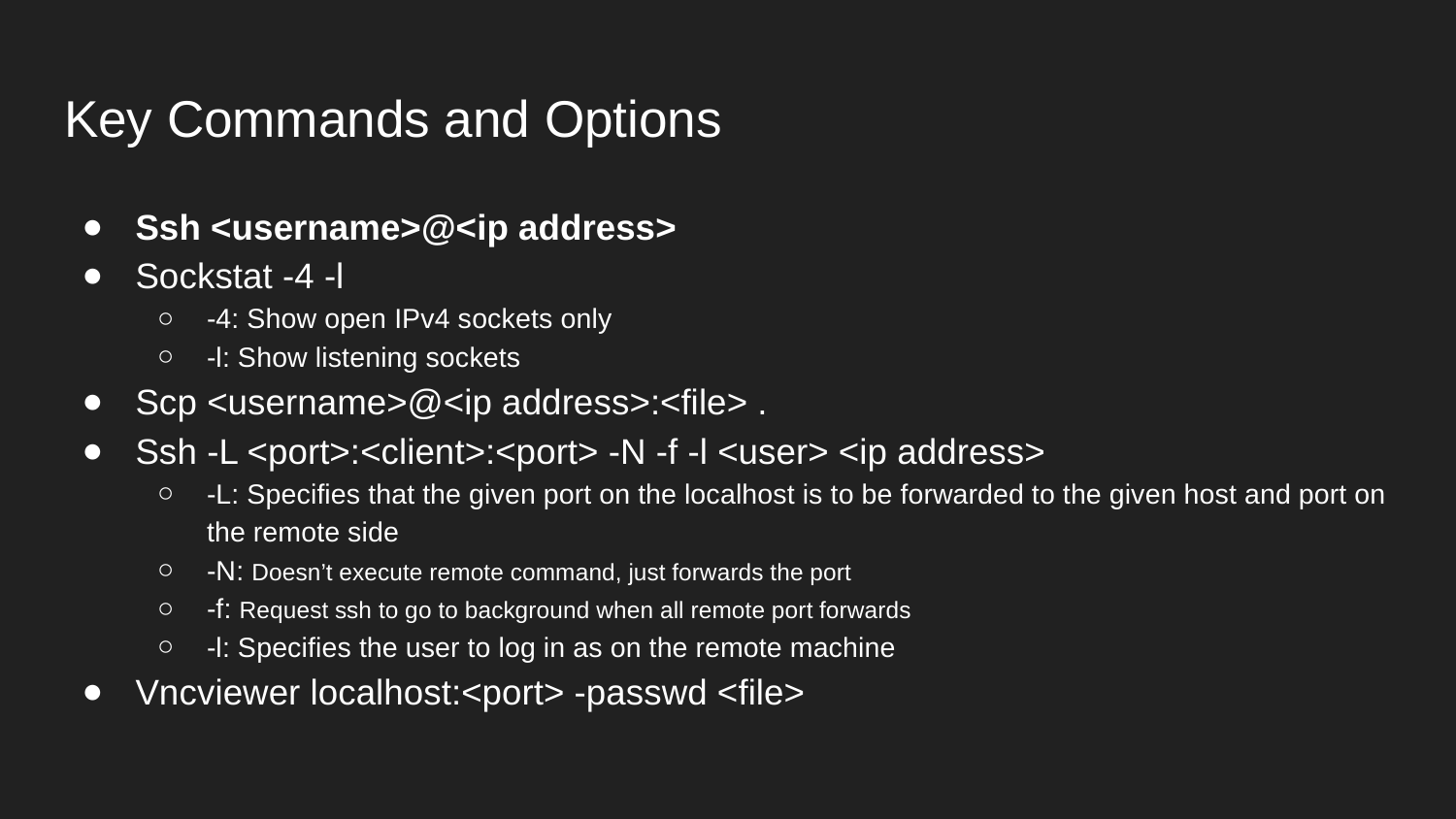

# Key Commands and Options
Ssh <username>@<ip address>
Sockstat -4 -l
-4: Show open IPv4 sockets only
-l: Show listening sockets
Scp <username>@<ip address>:<file> .
Ssh -L <port>:<client>:<port> -N -f -l <user> <ip address>
-L: Specifies that the given port on the localhost is to be forwarded to the given host and port on the remote side
-N: Doesn’t execute remote command, just forwards the port
-f: Request ssh to go to background when all remote port forwards
-l: Specifies the user to log in as on the remote machine
Vncviewer localhost:<port> -passwd <file>